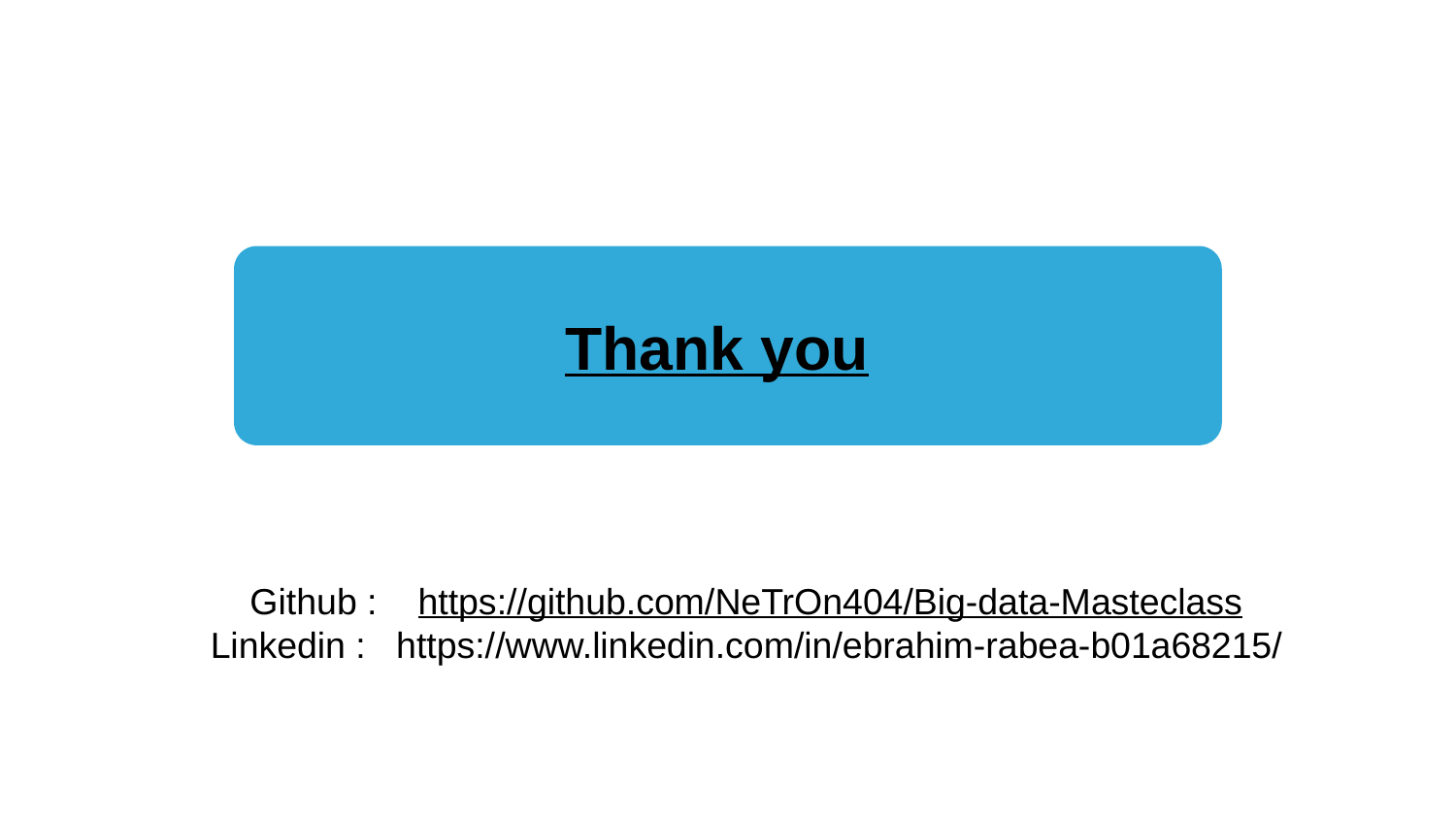

# Thank you
Github :    https://github.com/NeTrOn404/Big-data-Masteclass
Linkedin :   https://www.linkedin.com/in/ebrahim-rabea-b01a68215/